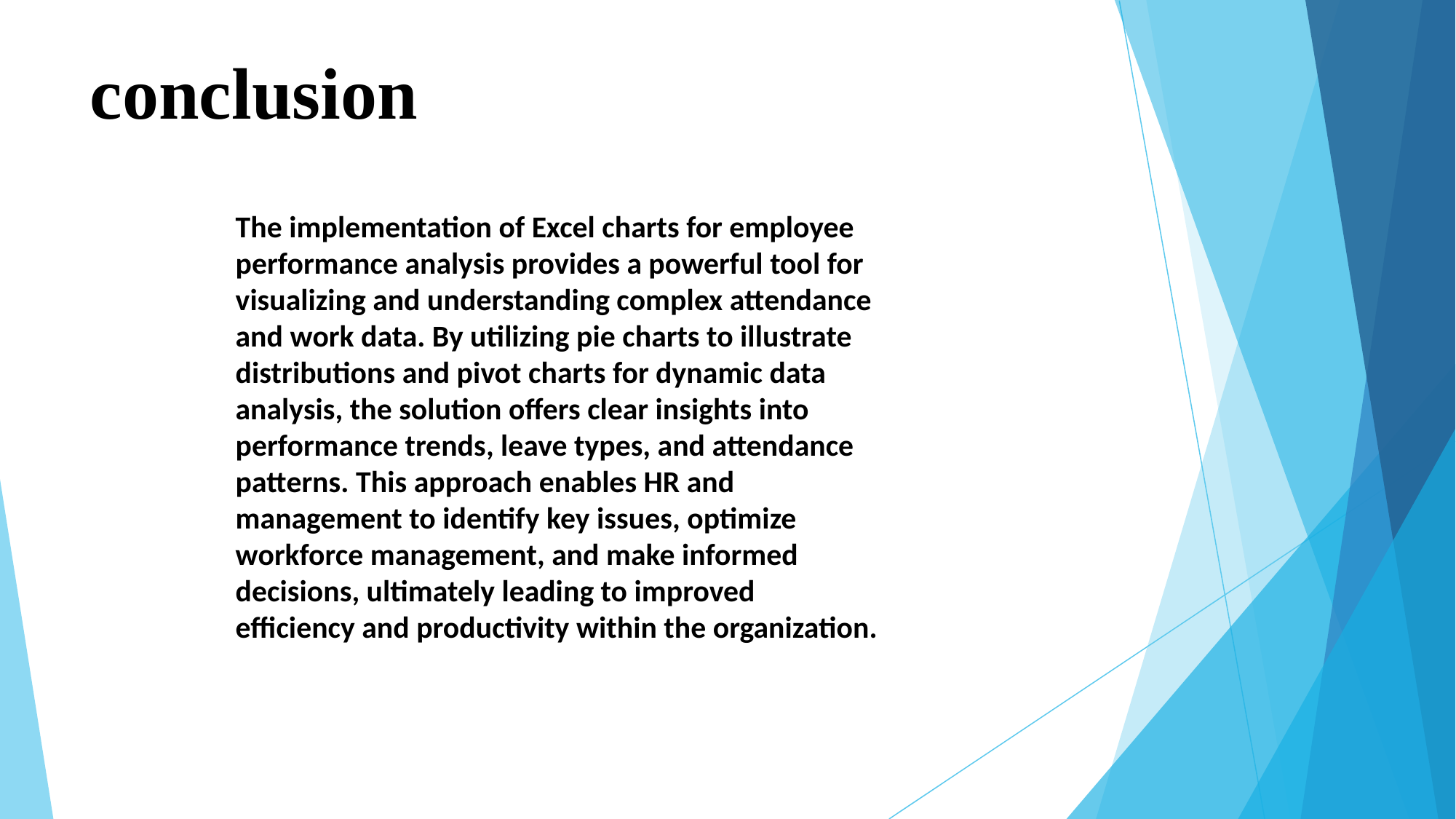

# conclusion
The implementation of Excel charts for employee performance analysis provides a powerful tool for visualizing and understanding complex attendance and work data. By utilizing pie charts to illustrate distributions and pivot charts for dynamic data analysis, the solution offers clear insights into performance trends, leave types, and attendance patterns. This approach enables HR and management to identify key issues, optimize workforce management, and make informed decisions, ultimately leading to improved efficiency and productivity within the organization.